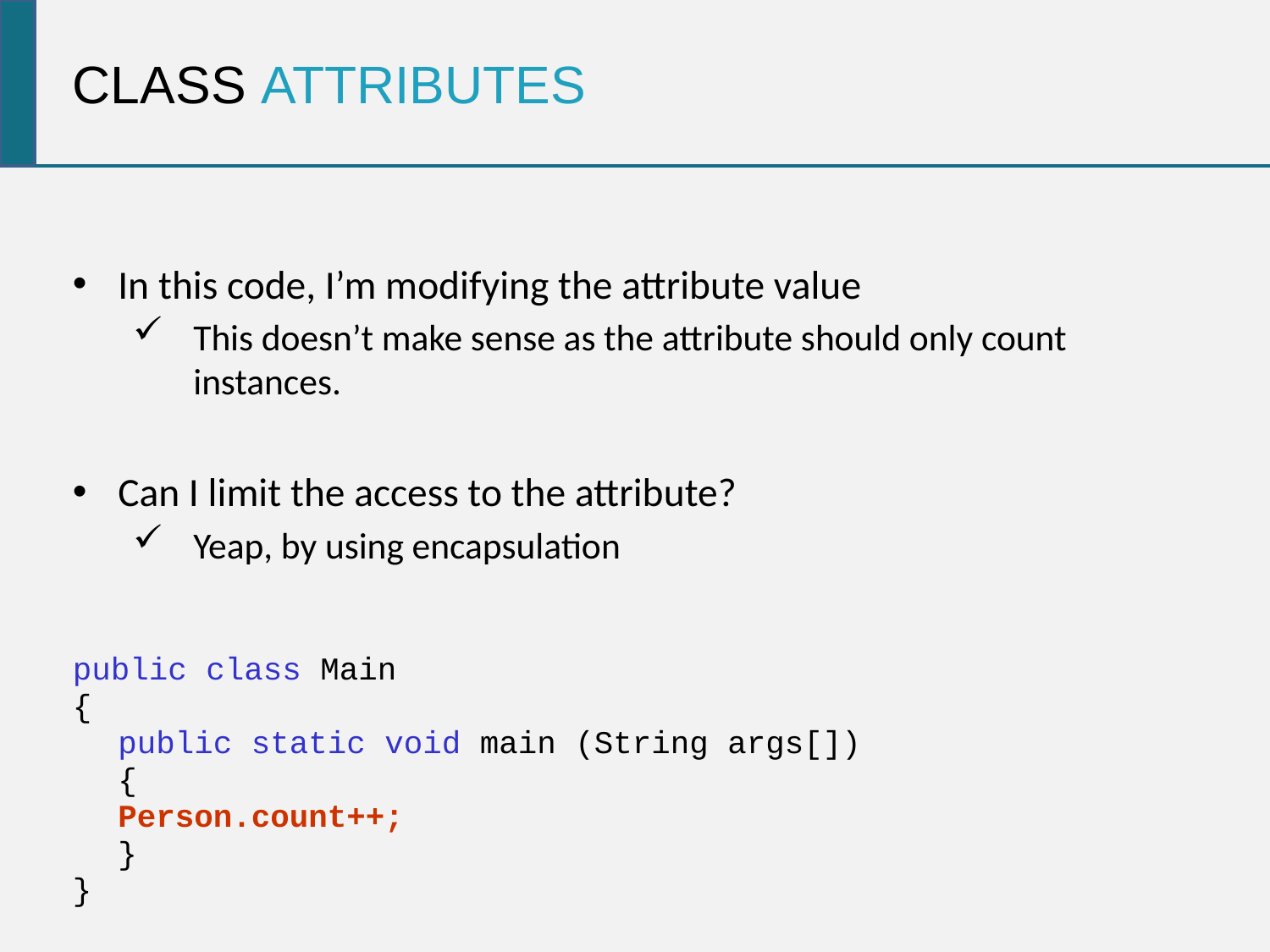

class attributes

In this code, I’m modifying the attribute value
This doesn’t make sense as the attribute should only count instances.

Can I limit the access to the attribute?
Yeap, by using encapsulation

public class Main
{
	public static void main (String args[])
	{
		Person.count++;
	}
}